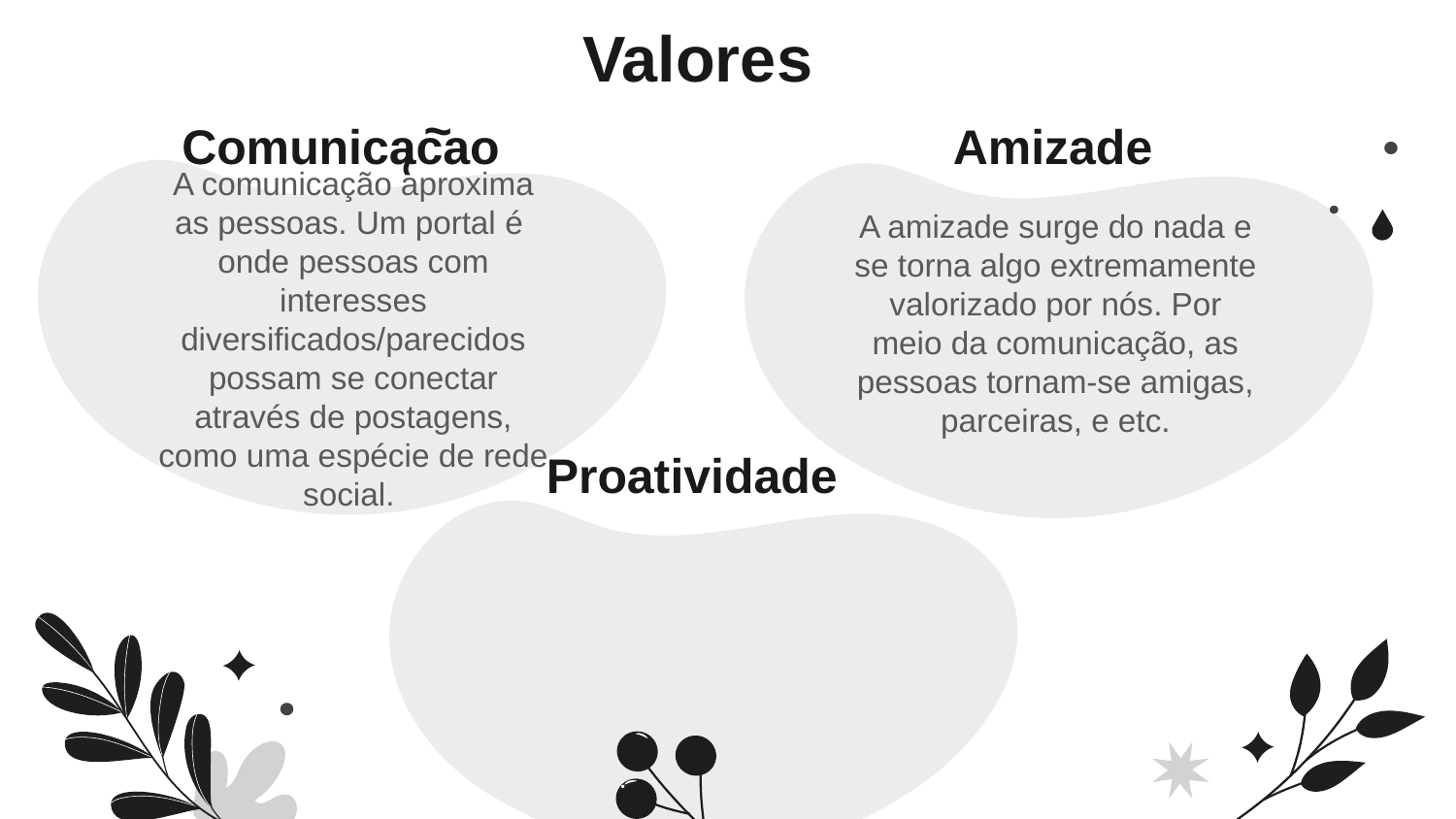

# Valores

~
Comunicacao
Amizade
~
A amizade surge do nada e se torna algo extremamente valorizado por nós. Por meio da comunicação, as pessoas tornam-se amigas, parceiras, e etc.
A comunicação aproxima as pessoas. Um portal é  onde pessoas com interesses diversificados/parecidos possam se conectar através de postagens, como uma espécie de rede social.

Proatividade